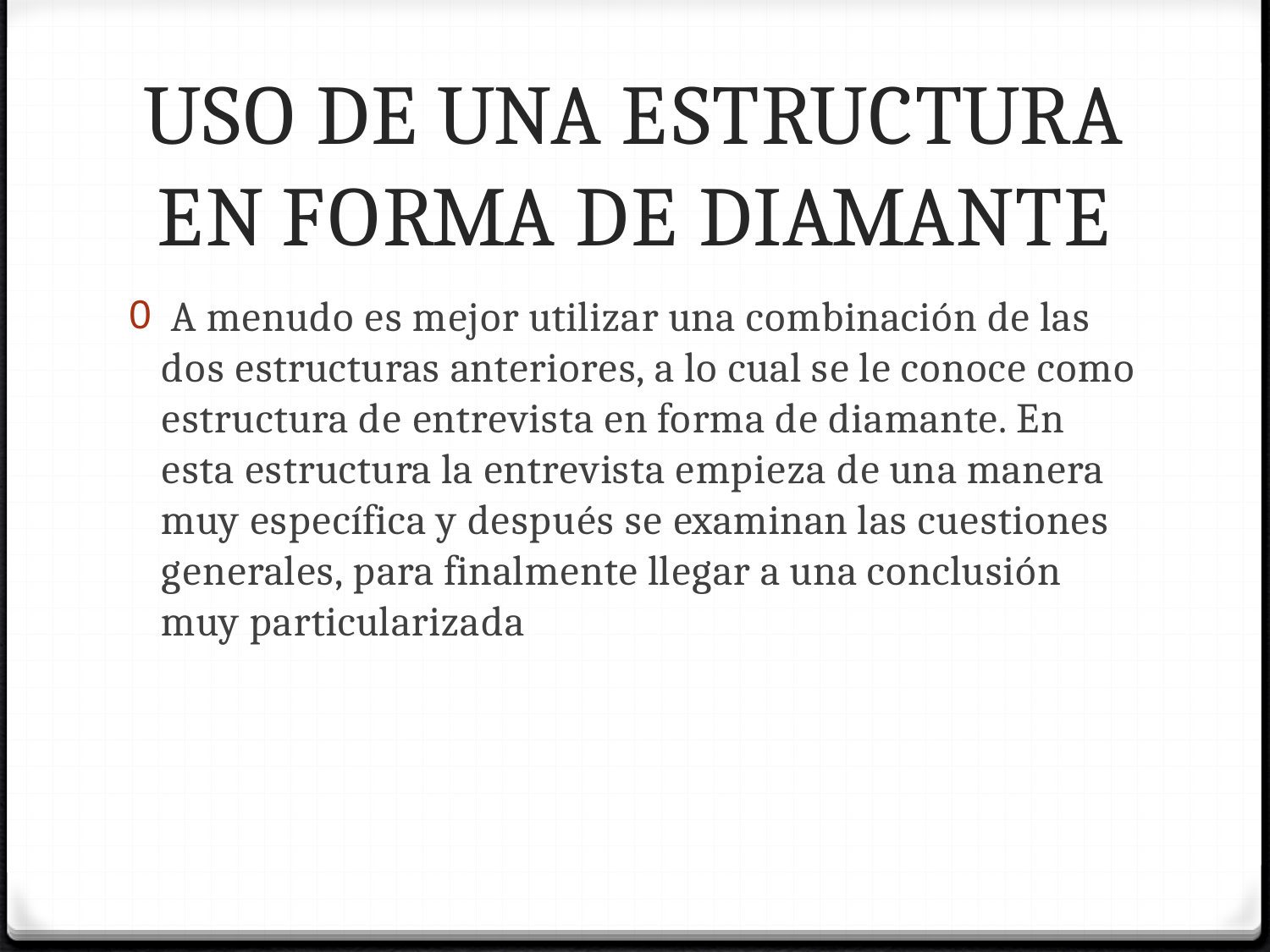

# USO DE UNA ESTRUCTURA EN FORMA DE DIAMANTE
 A menudo es mejor utilizar una combinación de las dos estructuras anteriores, a lo cual se le conoce como estructura de entrevista en forma de diamante. En esta estructura la entrevista empieza de una manera muy específica y después se examinan las cuestiones generales, para finalmente llegar a una conclusión muy particularizada